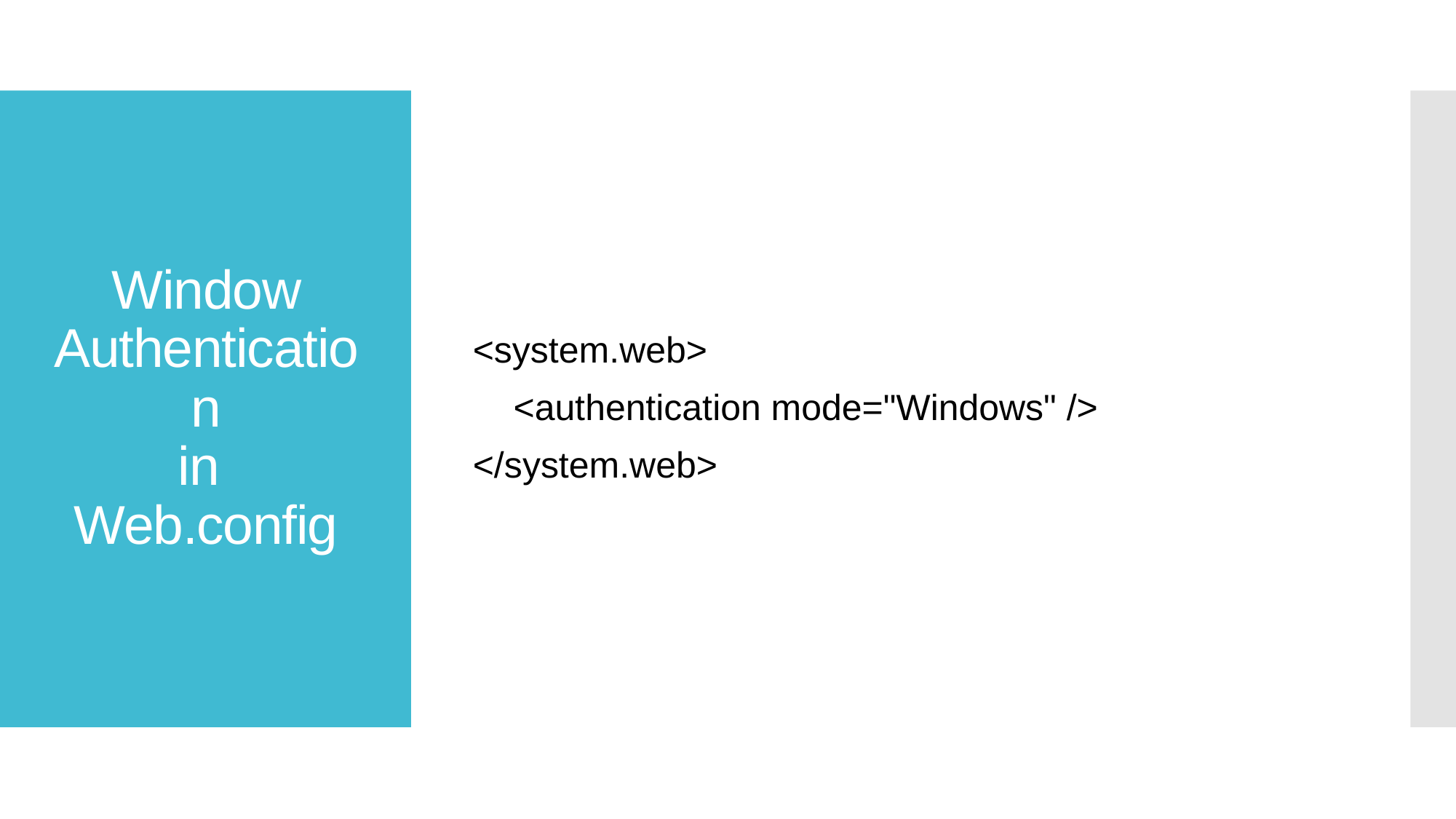

<system.web>
    <authentication mode="Windows" />
</system.web>
# Window Authentication in Web.config